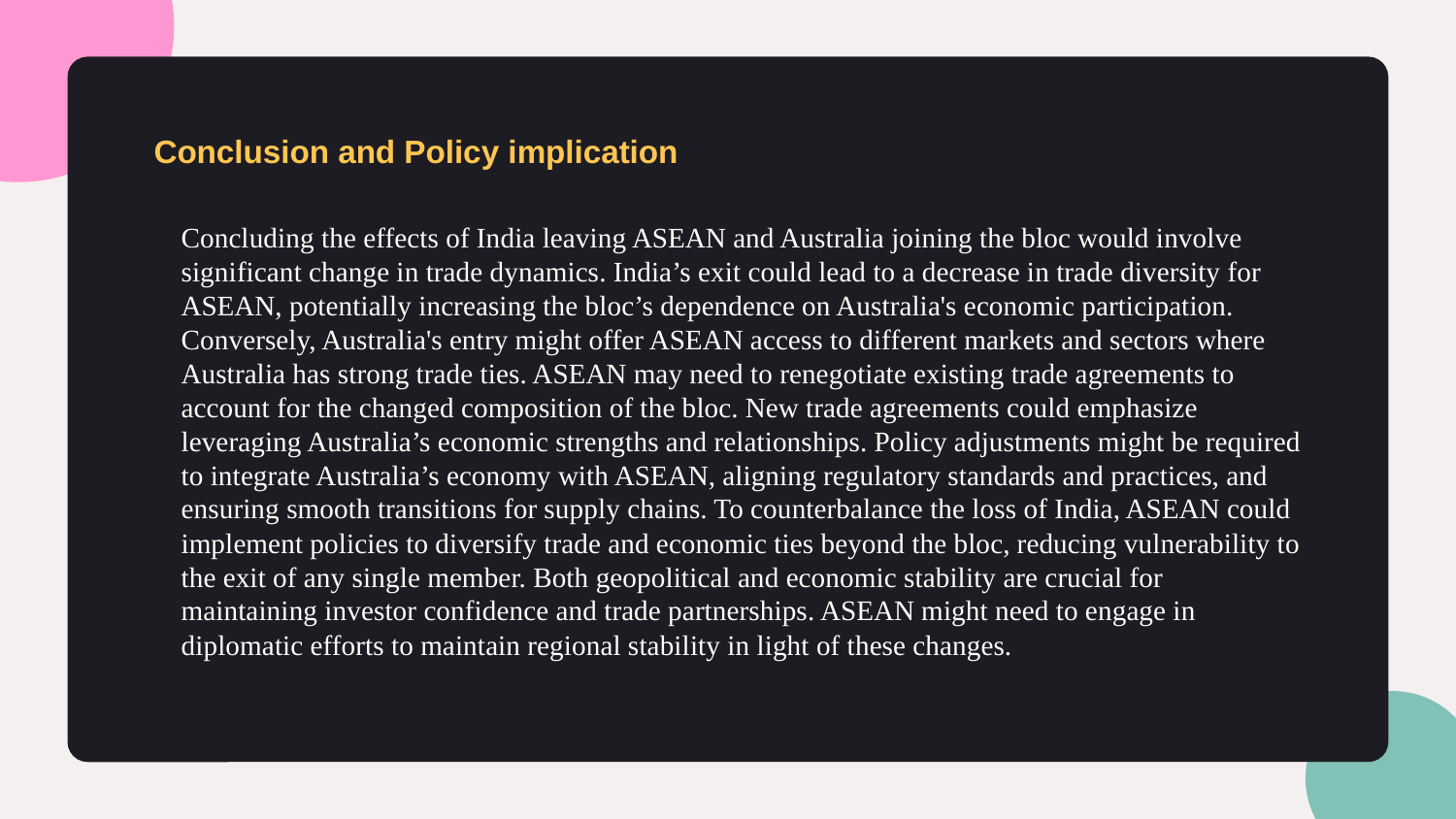

Conclusion and Policy implication
Concluding the effects of India leaving ASEAN and Australia joining the bloc would involve  significant change in trade dynamics. India’s exit could lead to a decrease in trade diversity for ASEAN, potentially increasing the bloc’s dependence on Australia's economic participation. Conversely, Australia's entry might offer ASEAN access to different markets and sectors where Australia has strong trade ties. ASEAN may need to renegotiate existing trade agreements to account for the changed composition of the bloc. New trade agreements could emphasize leveraging Australia’s economic strengths and relationships. Policy adjustments might be required to integrate Australia’s economy with ASEAN, aligning regulatory standards and practices, and ensuring smooth transitions for supply chains. To counterbalance the loss of India, ASEAN could implement policies to diversify trade and economic ties beyond the bloc, reducing vulnerability to the exit of any single member. Both geopolitical and economic stability are crucial for maintaining investor confidence and trade partnerships. ASEAN might need to engage in diplomatic efforts to maintain regional stability in light of these changes.